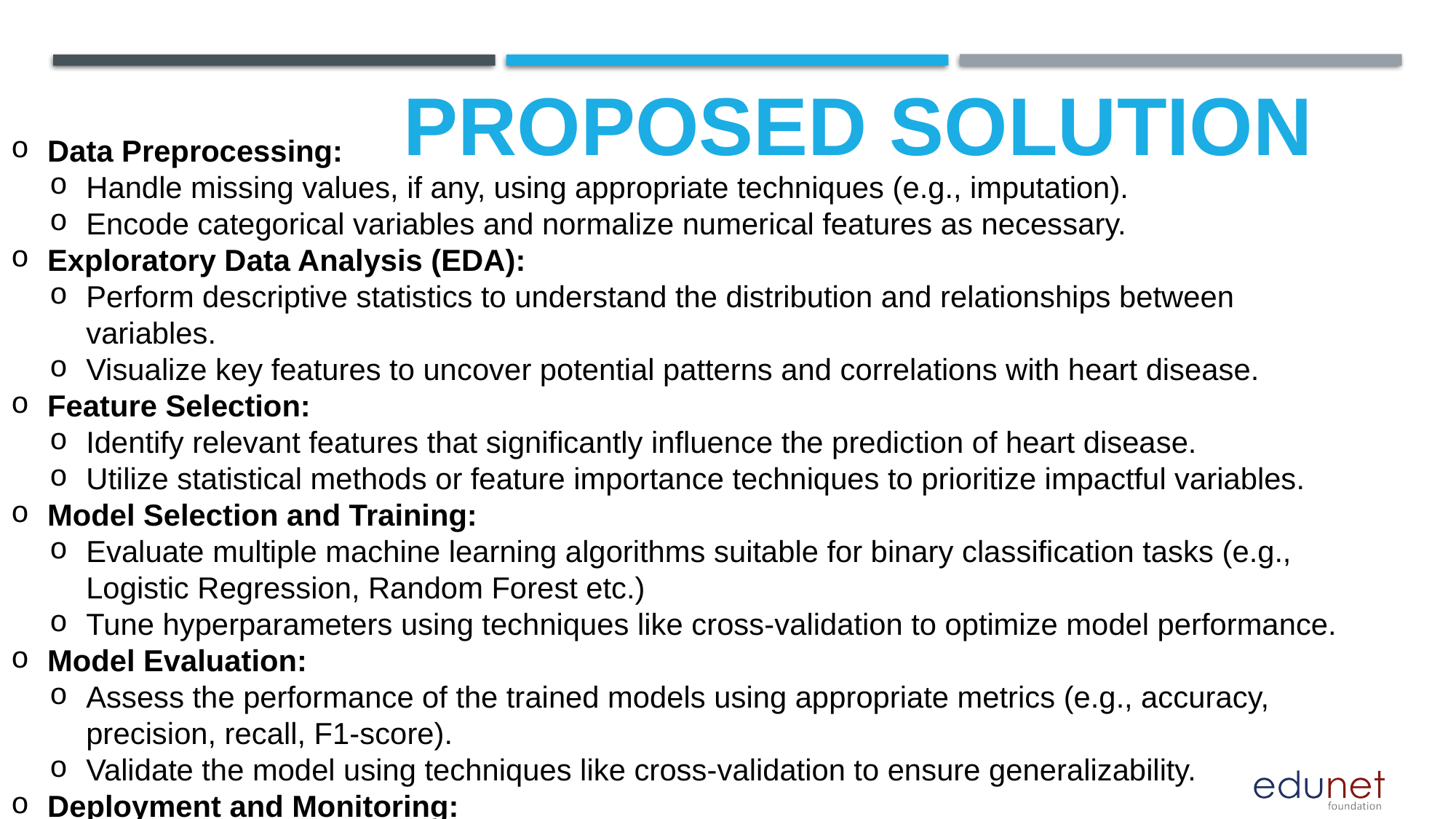

# Proposed Solution
Data Preprocessing:
Handle missing values, if any, using appropriate techniques (e.g., imputation).
Encode categorical variables and normalize numerical features as necessary.
Exploratory Data Analysis (EDA):
Perform descriptive statistics to understand the distribution and relationships between variables.
Visualize key features to uncover potential patterns and correlations with heart disease.
Feature Selection:
Identify relevant features that significantly influence the prediction of heart disease.
Utilize statistical methods or feature importance techniques to prioritize impactful variables.
Model Selection and Training:
Evaluate multiple machine learning algorithms suitable for binary classification tasks (e.g., Logistic Regression, Random Forest etc.)
Tune hyperparameters using techniques like cross-validation to optimize model performance.
Model Evaluation:
Assess the performance of the trained models using appropriate metrics (e.g., accuracy, precision, recall, F1-score).
Validate the model using techniques like cross-validation to ensure generalizability.
Deployment and Monitoring:
Deploy the final model to predict heart disease risk for new data points.